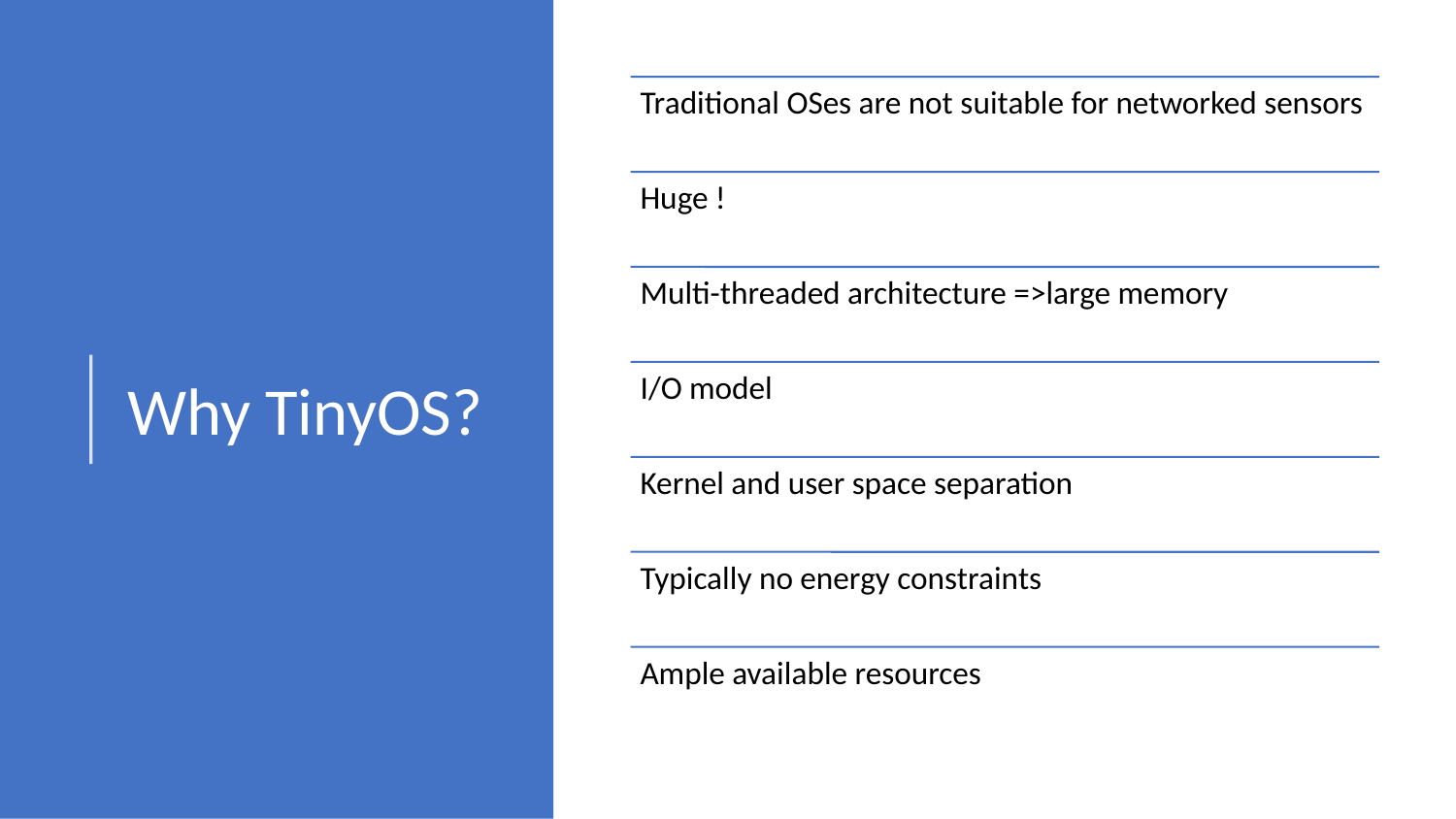

Traditional OSes are not suitable for networked sensors
Huge !
Multi-threaded architecture =>large memory
I/O model
Kernel and user space separation
Typically no energy constraints
Ample available resources
# Why TinyOS?